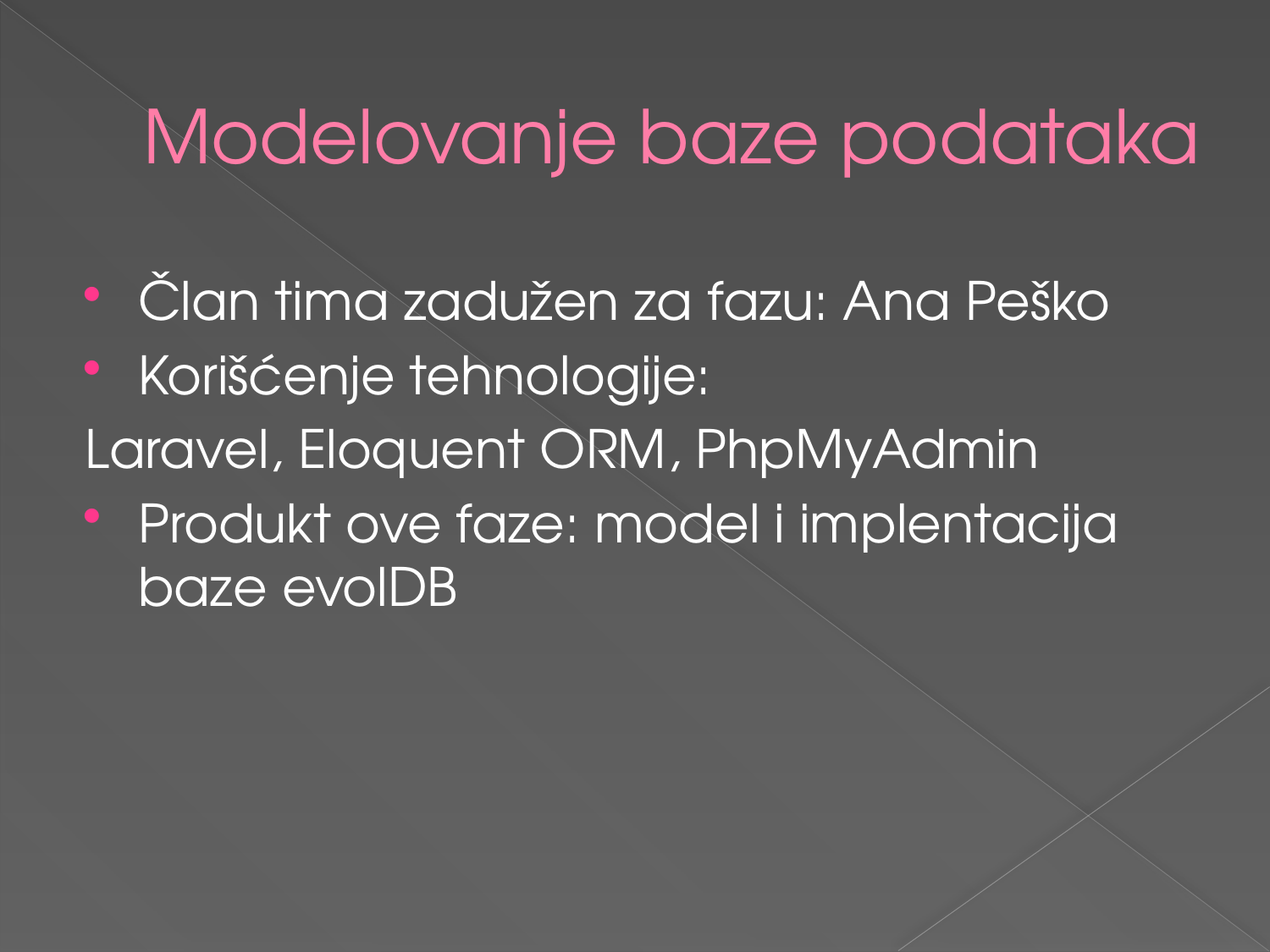

# Modelovanje baze podataka
Član tima zadužen za fazu: Ana Peško
Korišćenje tehnologije:
Laravel, Eloquent ORM, PhpMyAdmin
Produkt ove faze: model i implentacija baze evolDB